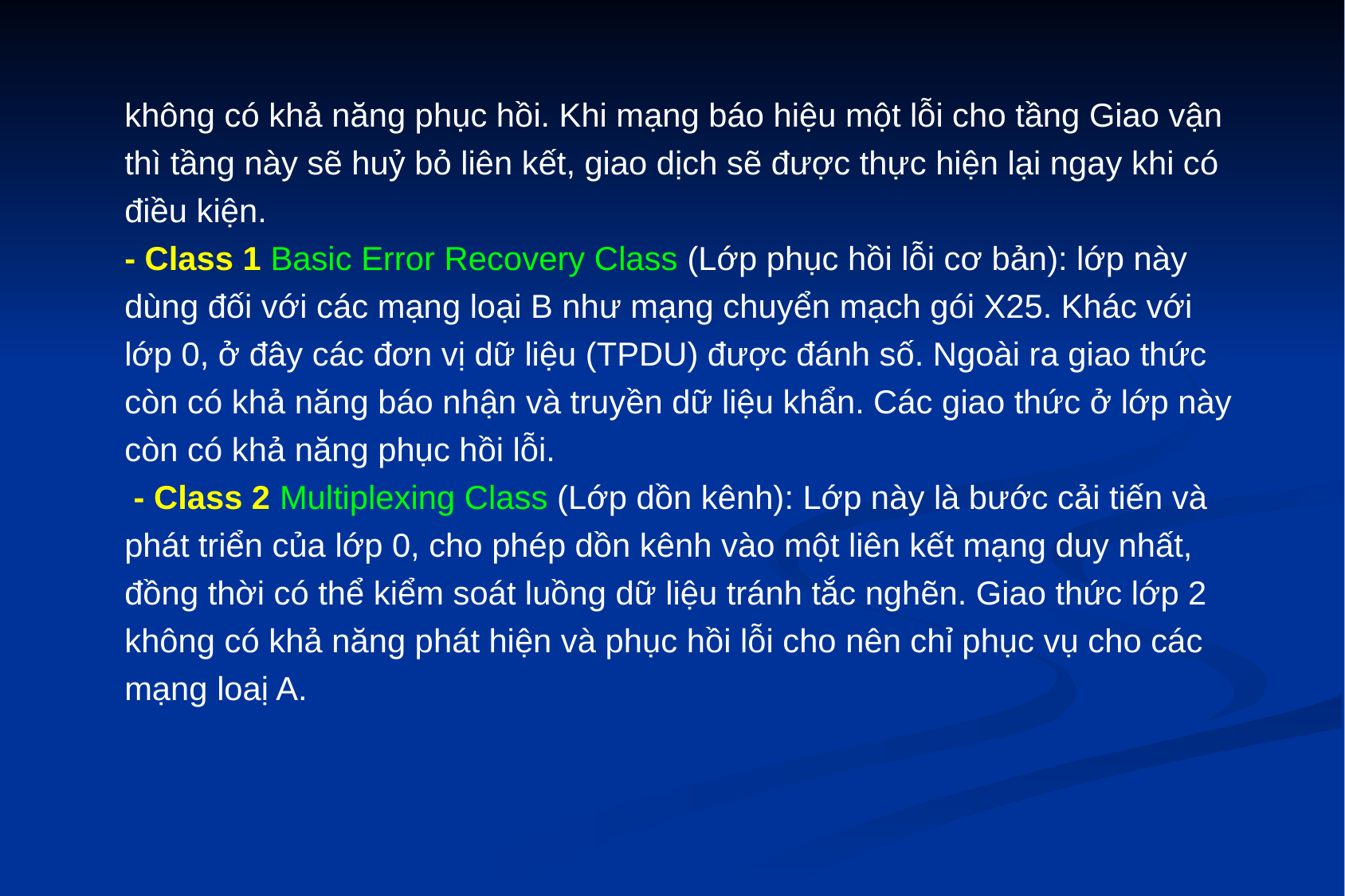

không có khả năng phục hồi. Khi mạng báo hiệu một lỗi cho tầng Giao vận thì tầng này sẽ huỷ bỏ liên kết, giao dịch sẽ được thực hiện lại ngay khi có điều kiện.
- Class 1 Basic Error Recovery Class (Lớp phục hồi lỗi cơ bản): lớp này dùng đối với các mạng loại B như mạng chuyển mạch gói X25. Khác với lớp 0, ở đây các đơn vị dữ liệu (TPDU) được đánh số. Ngoài ra giao thức còn có khả năng báo nhận và truyền dữ liệu khẩn. Các giao thức ở lớp này còn có khả năng phục hồi lỗi.
 - Class 2 Multiplexing Class (Lớp dồn kênh): Lớp này là bước cải tiến và phát triển của lớp 0, cho phép dồn kênh vào một liên kết mạng duy nhất, đồng thời có thể kiểm soát luồng dữ liệu tránh tắc nghẽn. Giao thức lớp 2 không có khả năng phát hiện và phục hồi lỗi cho nên chỉ phục vụ cho các mạng loaị A.